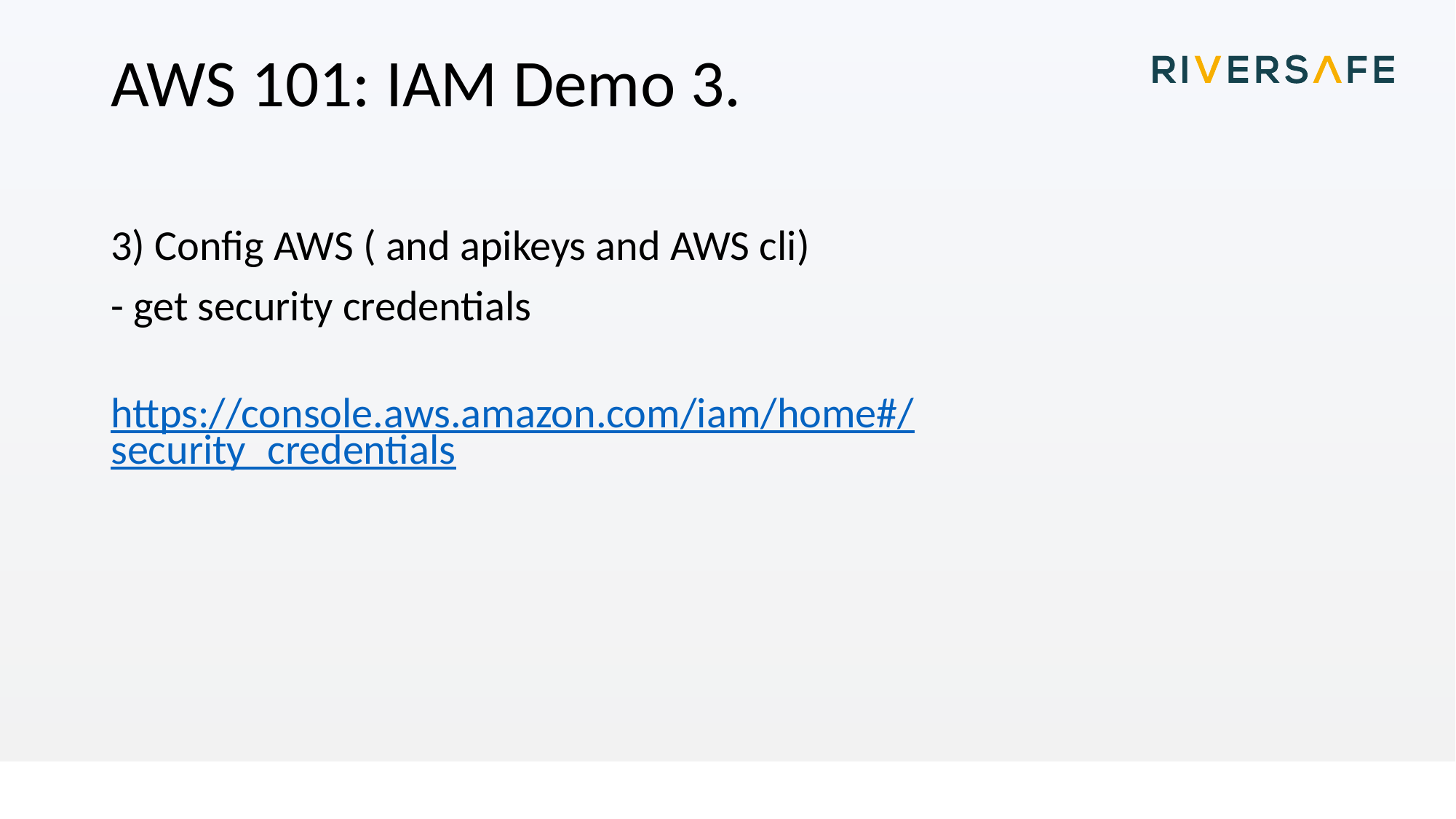

# AWS 101: IAM Demo 3.
3) Config AWS ( and apikeys and AWS cli)
- get security credentials
   https://console.aws.amazon.com/iam/home#/security_credentials